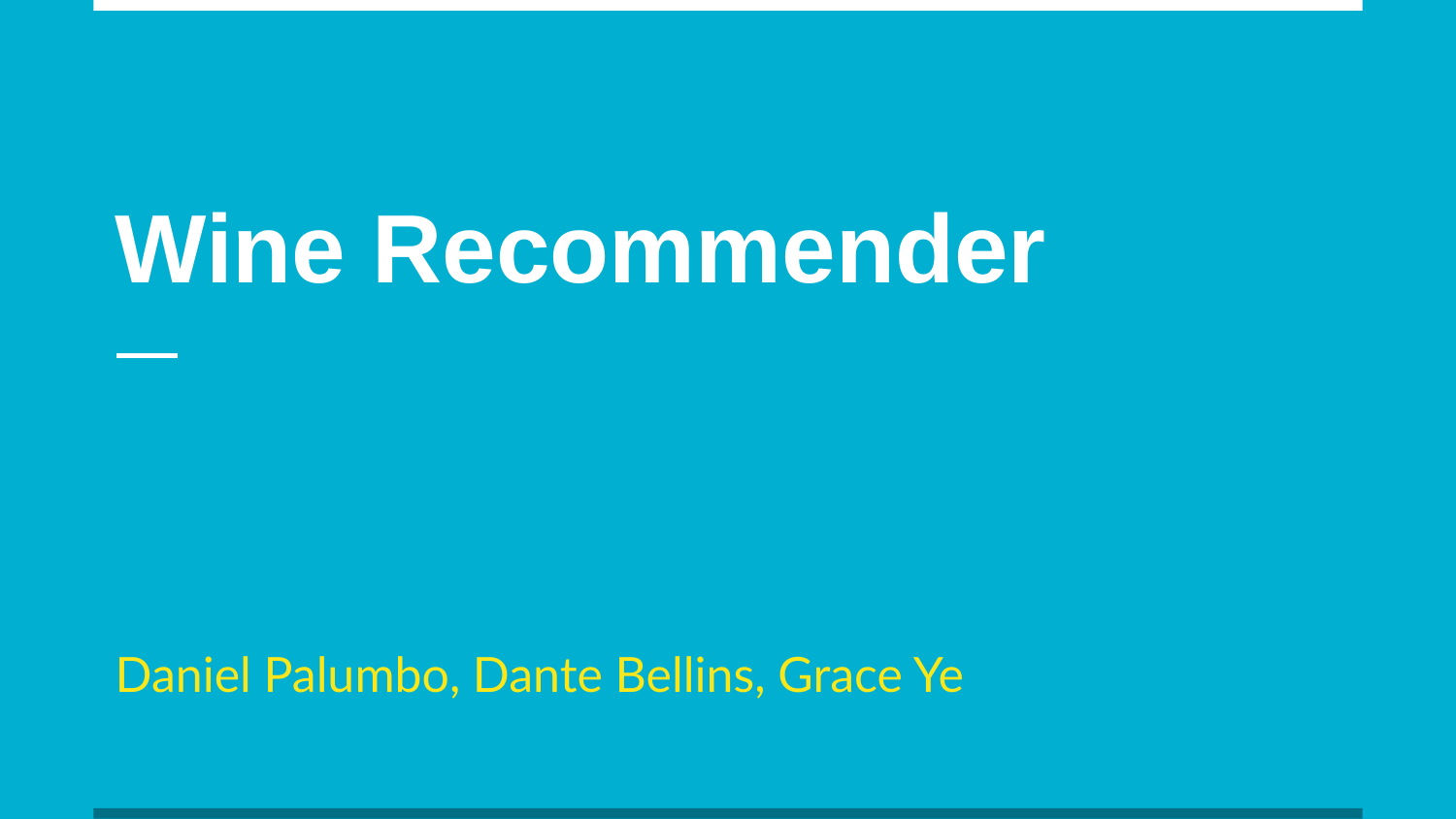

# Wine Recommender
Daniel Palumbo, Dante Bellins, Grace Ye